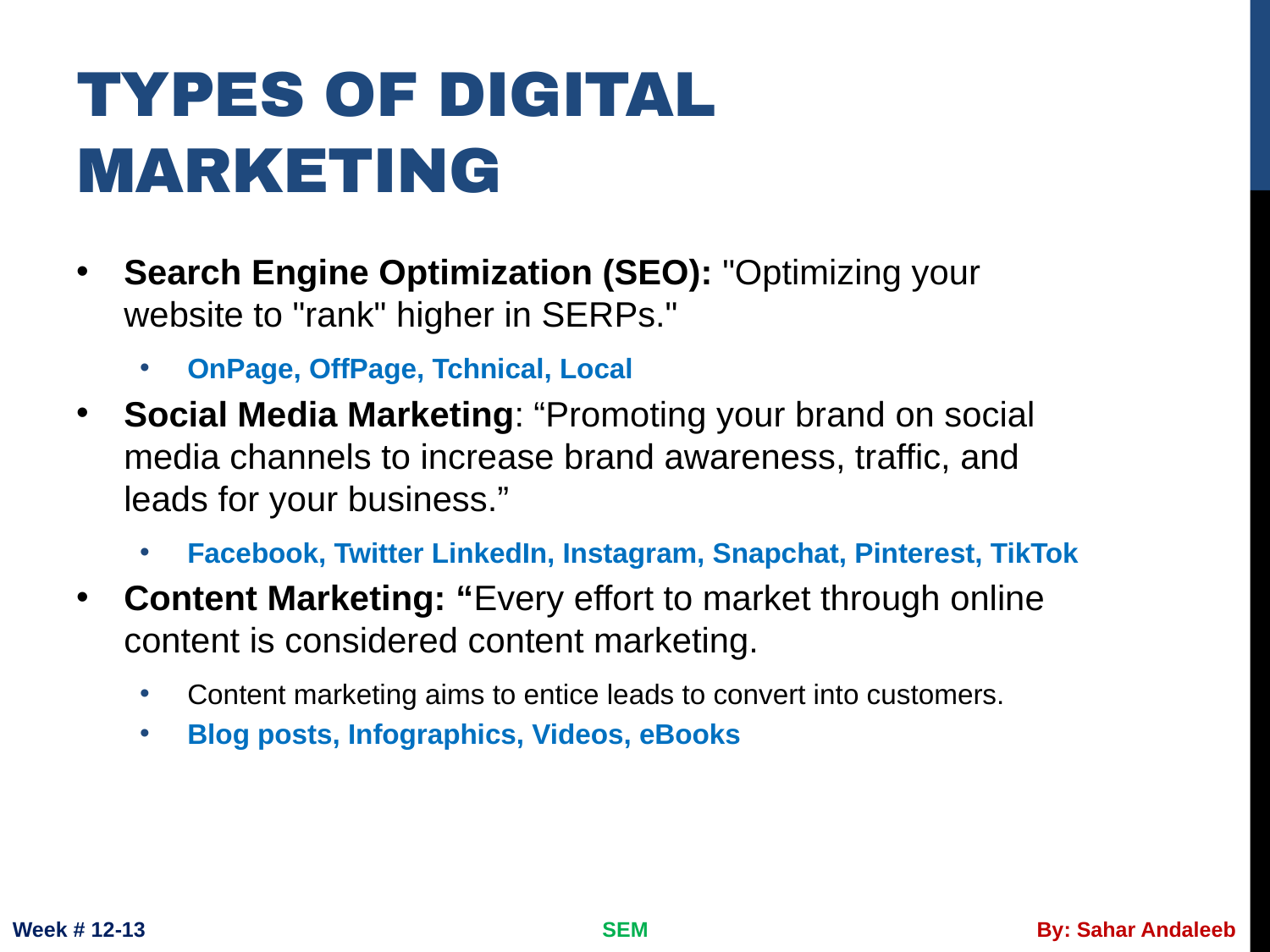

# Types of digital marketing
Search Engine Optimization (SEO): "Optimizing your website to "rank" higher in SERPs."
OnPage, OffPage, Tchnical, Local
Social Media Marketing: “Promoting your brand on social media channels to increase brand awareness, traffic, and leads for your business.”
Facebook, Twitter LinkedIn, Instagram, Snapchat, Pinterest, TikTok
Content Marketing: “Every effort to market through online content is considered content marketing.
Content marketing aims to entice leads to convert into customers.
Blog posts, Infographics, Videos, eBooks

Week # 12-13
SEM
By: Sahar Andaleeb